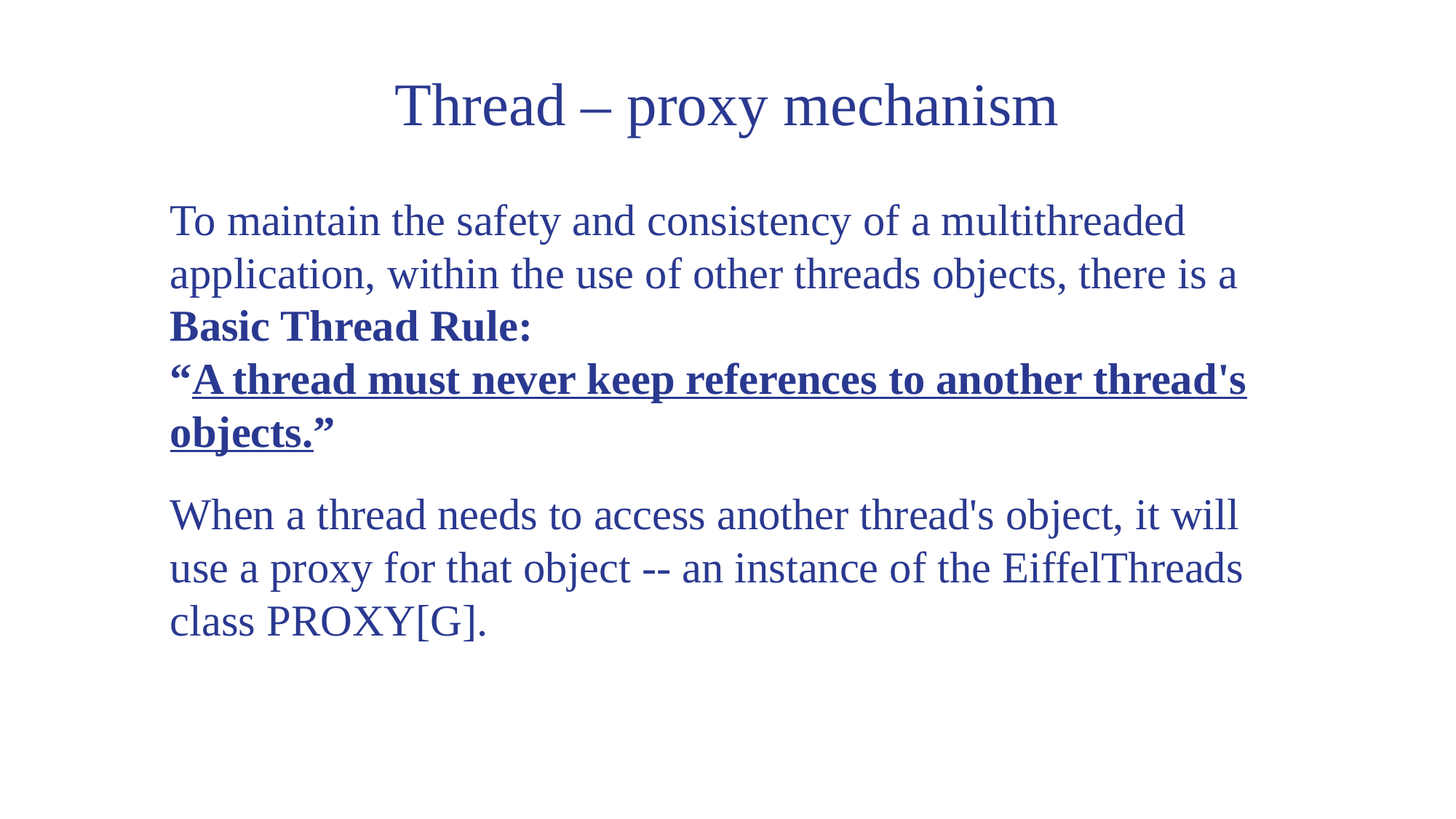

Thread – proxy mechanism
To maintain the safety and consistency of a multithreaded application, within the use of other threads objects, there is a Basic Thread Rule:
“A thread must never keep references to another thread's objects.”

When a thread needs to access another thread's object, it will use a proxy for that object -- an instance of the EiffelThreads class PROXY[G].